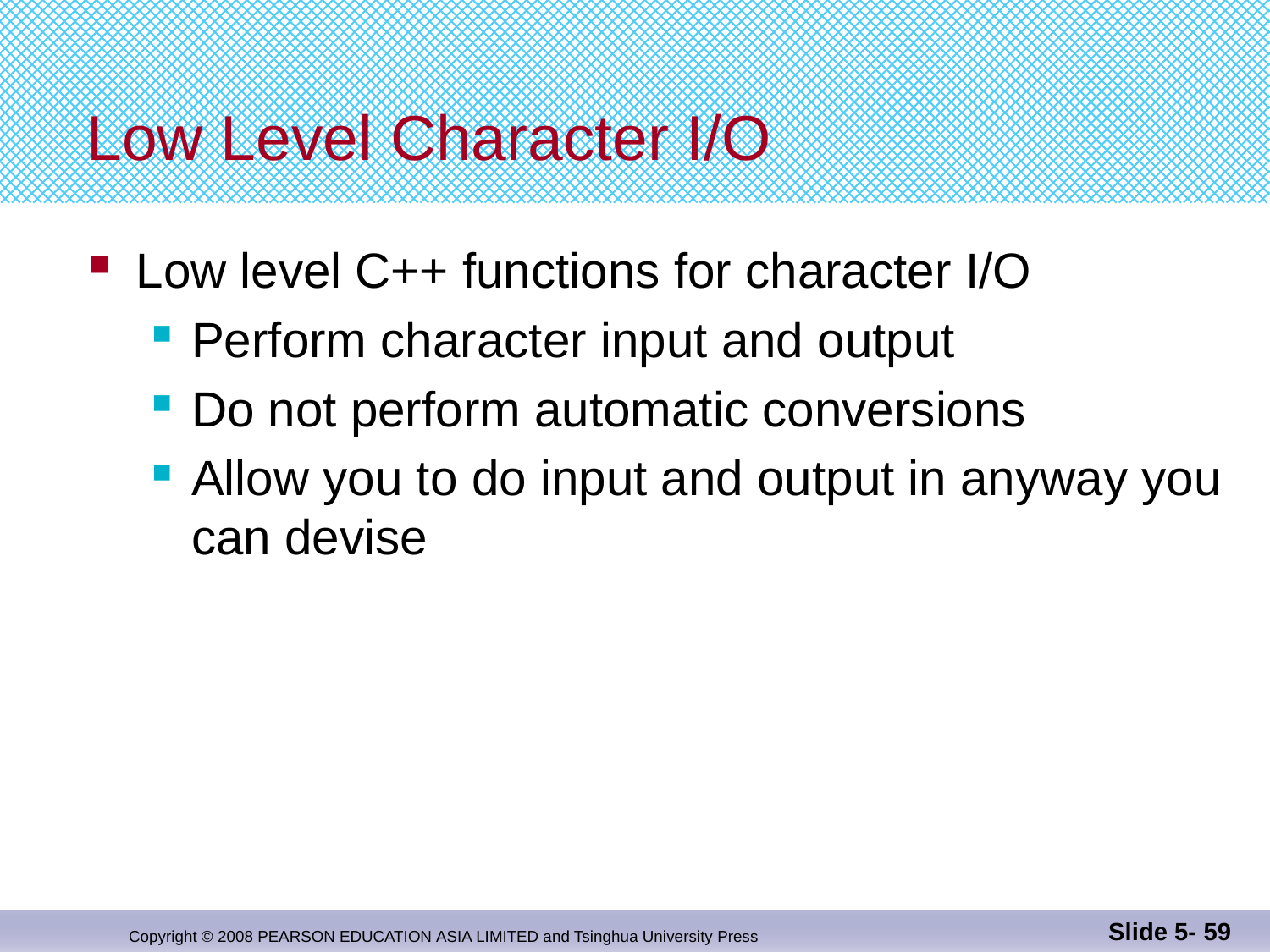

# Low Level Character I/O
Low level C++ functions for character I/O
Perform character input and output
Do not perform automatic conversions
Allow you to do input and output in anyway you
can devise
Slide 5- 59